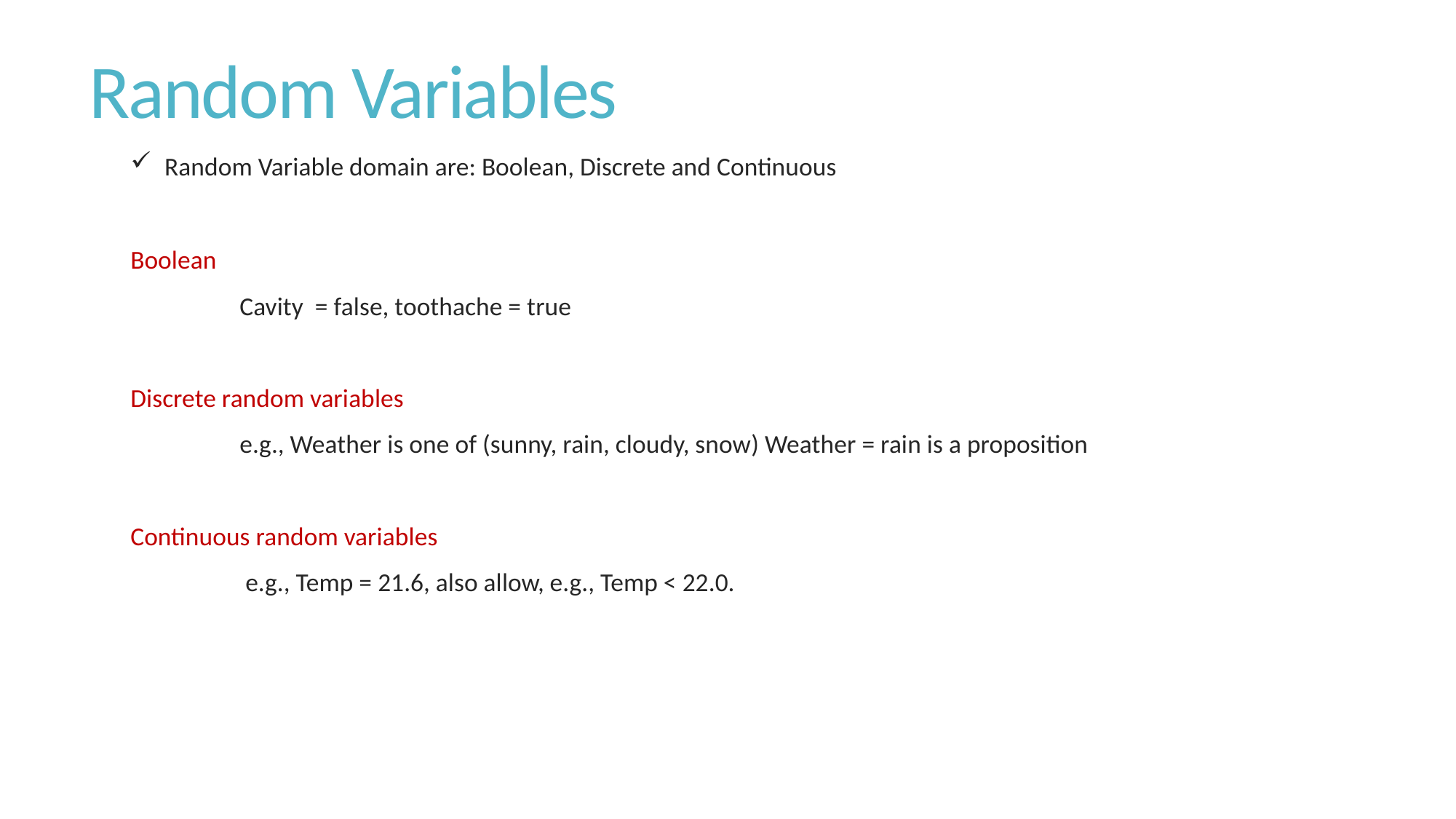

# Random Variables
Random Variable domain are: Boolean, Discrete and Continuous

Boolean
	Cavity  = false, toothache = true

Discrete random variables
	e.g., Weather is one of (sunny, rain, cloudy, snow) Weather = rain is a proposition

Continuous random variables
	 e.g., Temp = 21.6, also allow, e.g., Temp < 22.0.